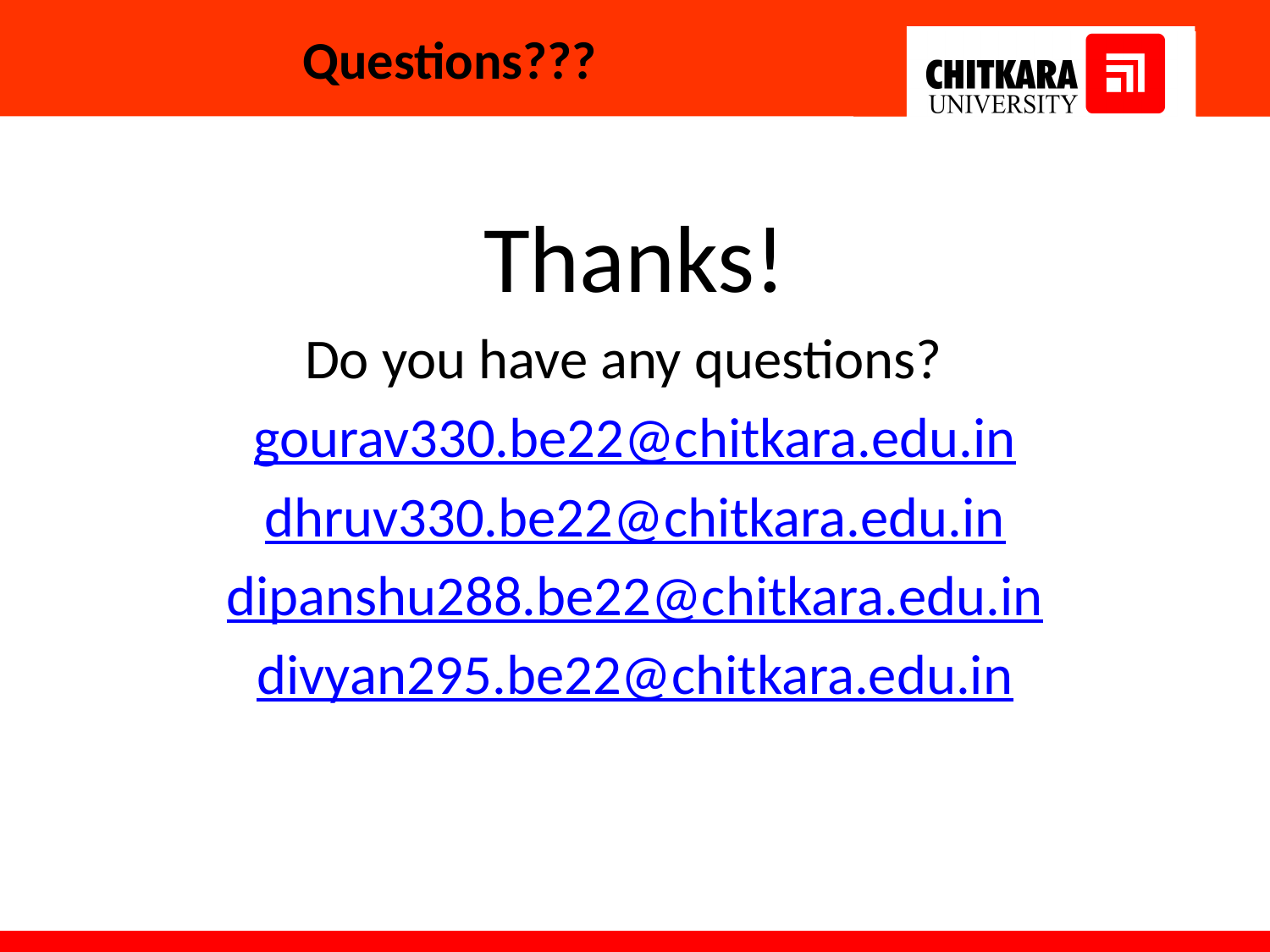

# Questions???
Thanks!
                  Do you have any questions?
gourav330.be22@chitkara.edu.in
dhruv330.be22@chitkara.edu.in
dipanshu288.be22@chitkara.edu.in
divyan295.be22@chitkara.edu.in